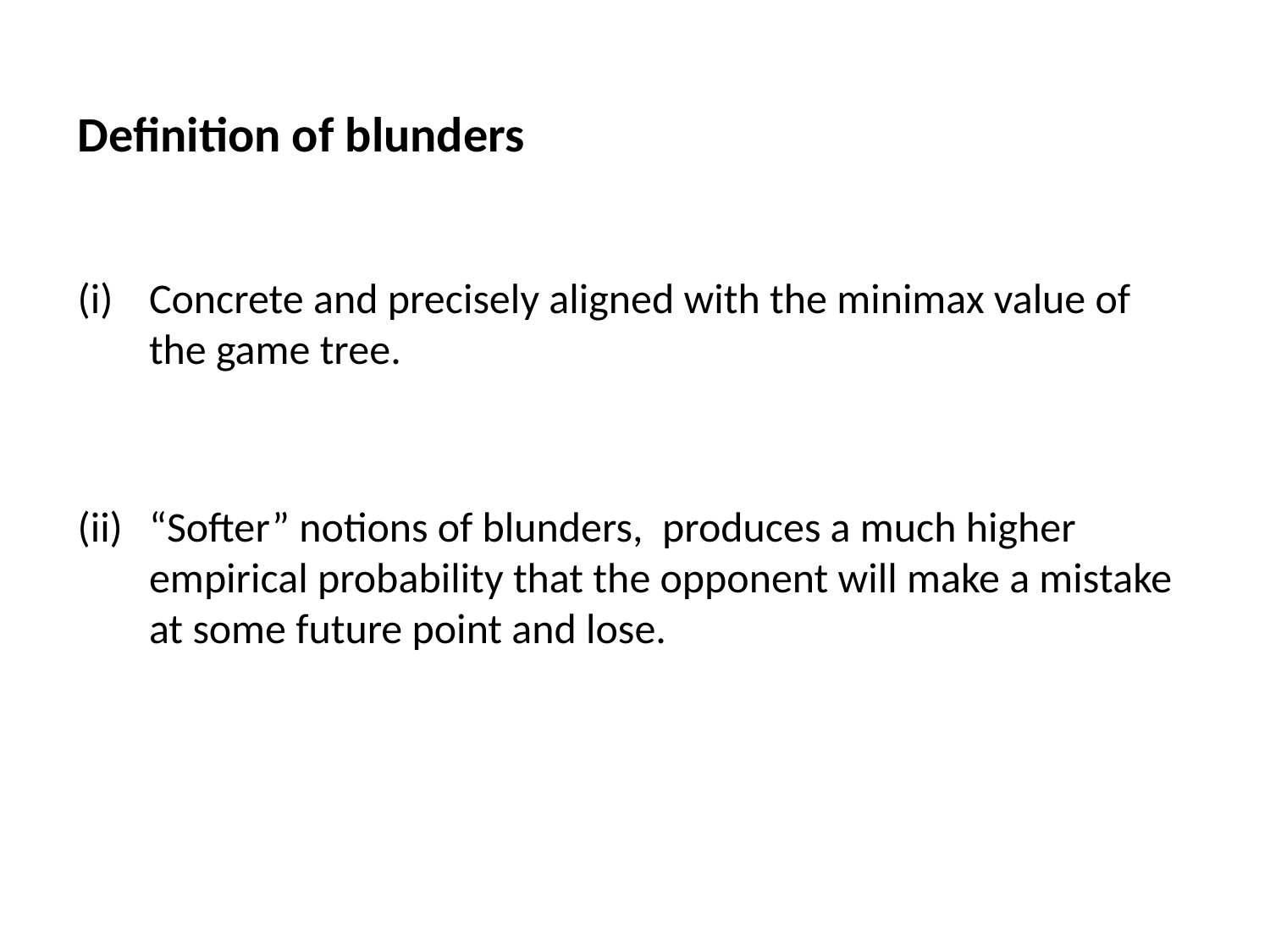

Definition of blunders

Concrete and precisely aligned with the minimax value of the game tree.

“Softer” notions of blunders,  produces a much higher empirical probability that the opponent will make a mistake at some future point and lose.